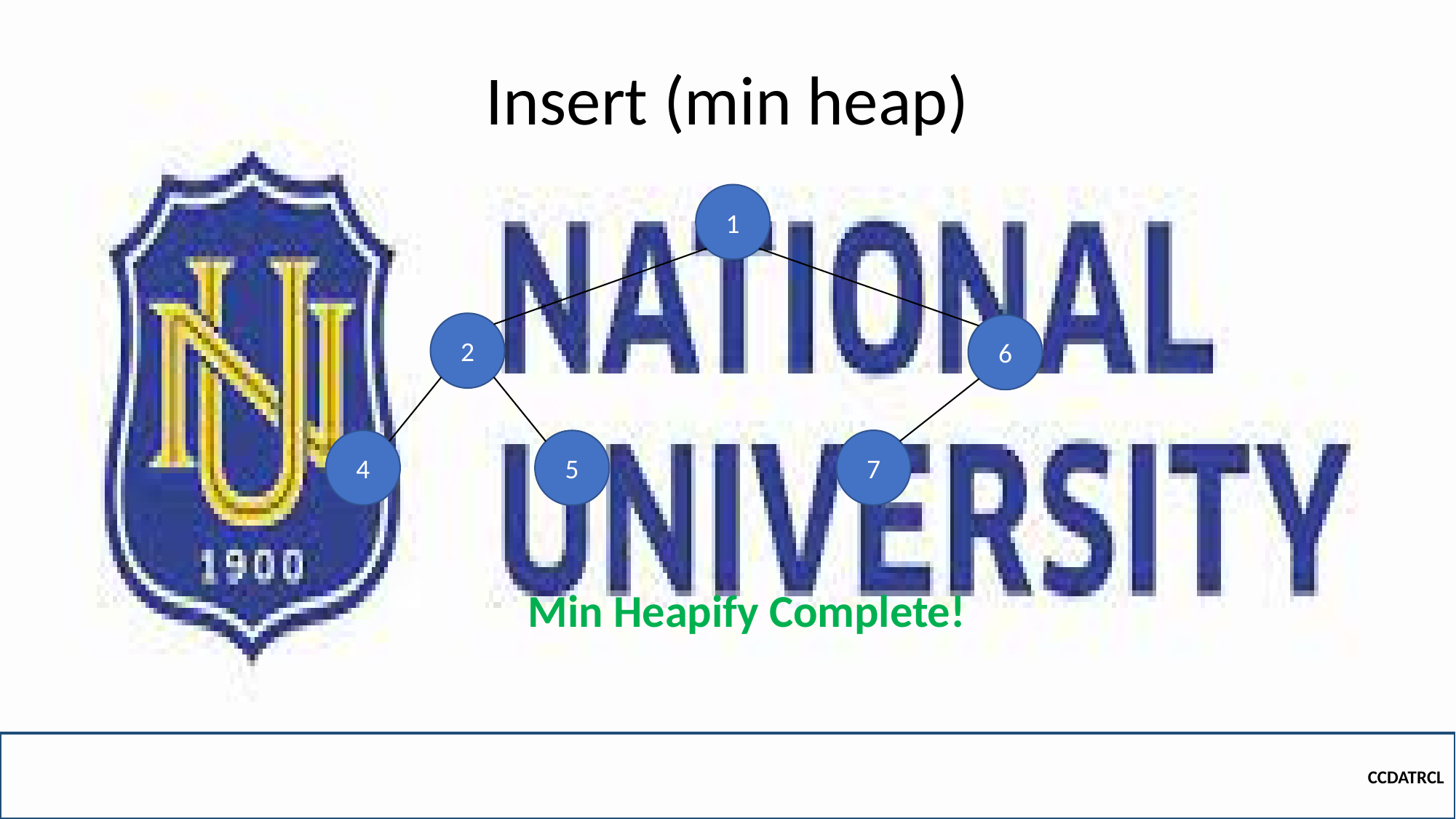

# Insert (min heap)
1
2
6
4
7
5
Min Heapify Complete!
CCDATRCL